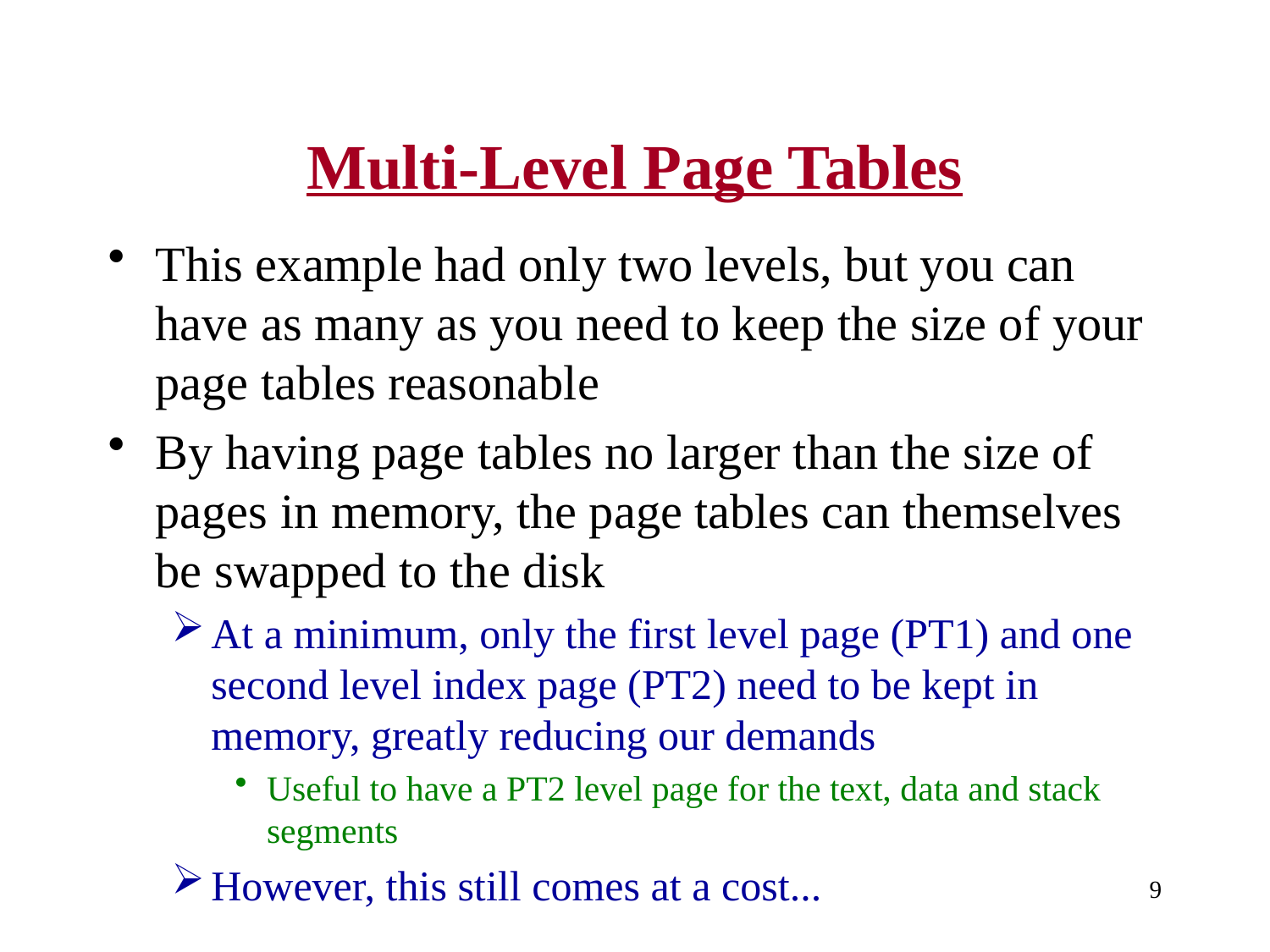

# Multi-Level Page Tables
This example had only two levels, but you can have as many as you need to keep the size of your page tables reasonable
By having page tables no larger than the size of pages in memory, the page tables can themselves be swapped to the disk
At a minimum, only the first level page (PT1) and one second level index page (PT2) need to be kept in memory, greatly reducing our demands
Useful to have a PT2 level page for the text, data and stack segments
However, this still comes at a cost...
9